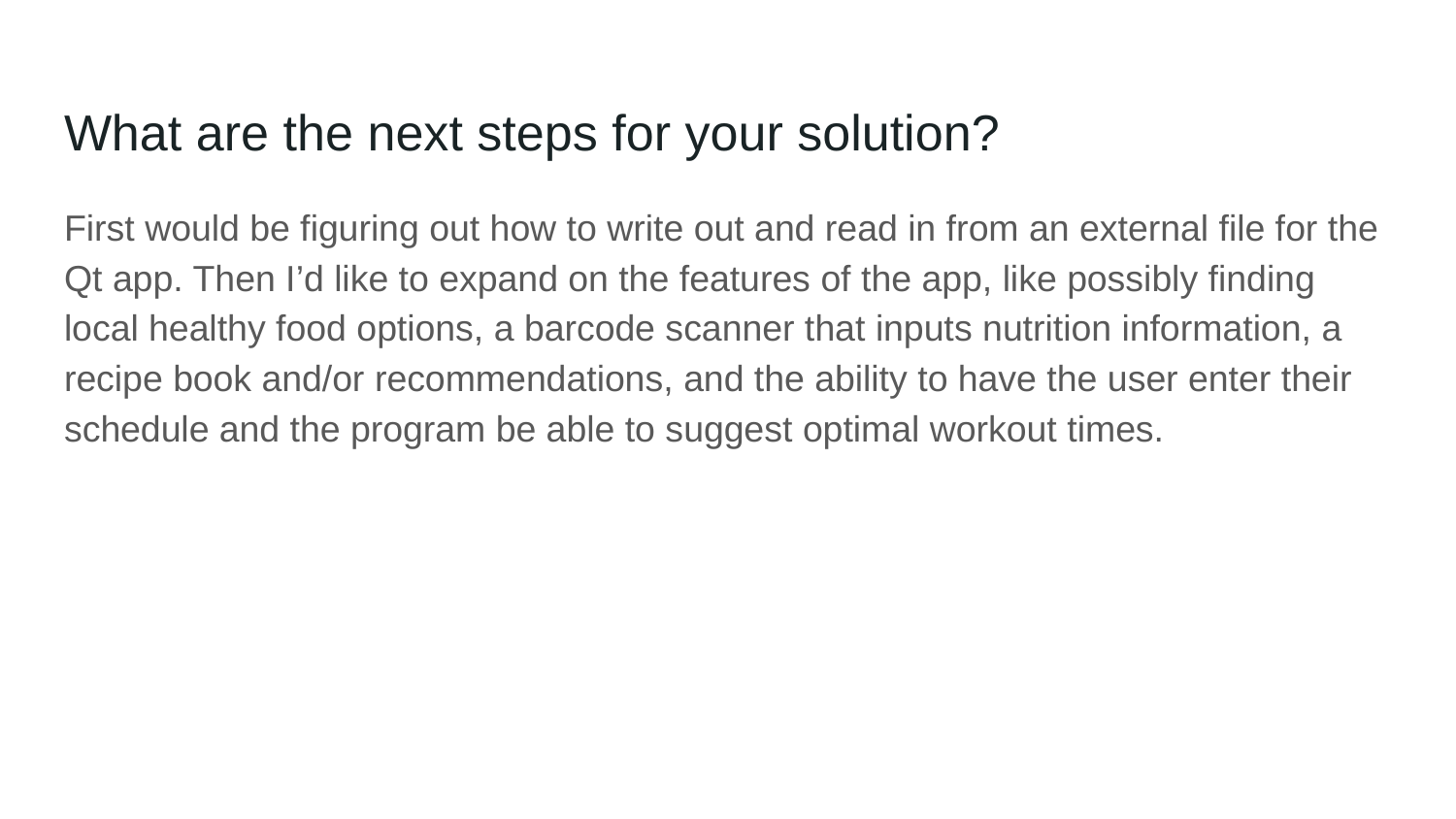

# What are the next steps for your solution?

First would be figuring out how to write out and read in from an external file for the Qt app. Then I’d like to expand on the features of the app, like possibly finding local healthy food options, a barcode scanner that inputs nutrition information, a recipe book and/or recommendations, and the ability to have the user enter their schedule and the program be able to suggest optimal workout times.